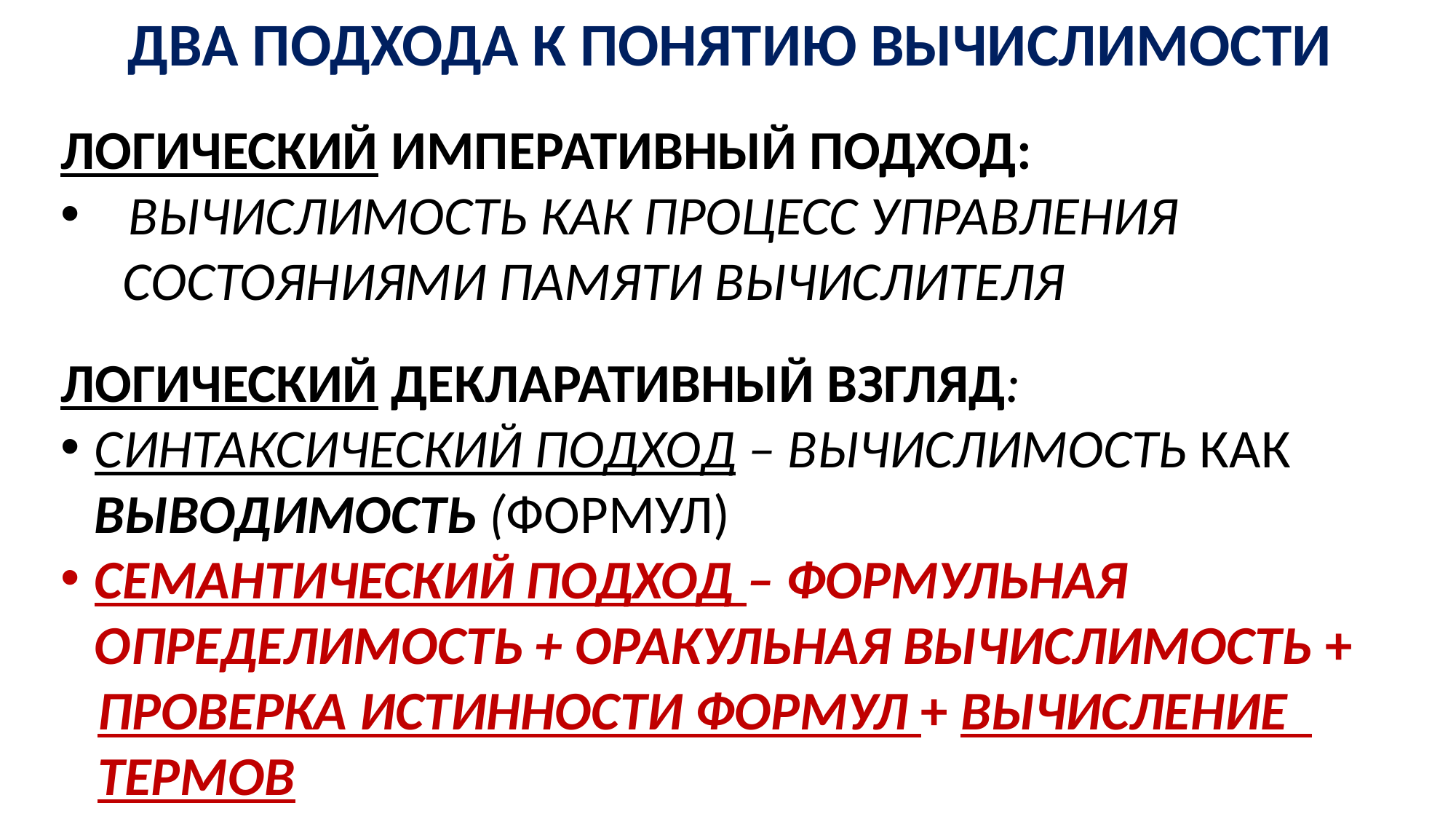

ДВА ПОДХОДА К ПОНЯТИЮ ВЫЧИСЛИМОСТИ
ЛОГИЧЕСКИЙ ИМПЕРАТИВНЫЙ ПОДХОД:
ВЫЧИСЛИМОСТЬ КАК ПРОЦЕСС УПРАВЛЕНИЯ
     СОСТОЯНИЯМИ ПАМЯТИ ВЫЧИСЛИТЕЛЯ
ЛОГИЧЕСКИЙ ДЕКЛАРАТИВНЫЙ ВЗГЛЯД:
СИНТАКСИЧЕСКИЙ ПОДХОД – ВЫЧИСЛИМОСТЬ КАК ВЫВОДИМОСТЬ (ФОРМУЛ)
СЕМАНТИЧЕСКИЙ ПОДХОД – ФОРМУЛЬНАЯ ОПРЕДЕЛИМОСТЬ + ОРАКУЛЬНАЯ ВЫЧИСЛИМОСТЬ +
   ПРОВЕРКА ИСТИННОСТИ ФОРМУЛ + ВЫЧИСЛЕНИЕ
   ТЕРМОВ